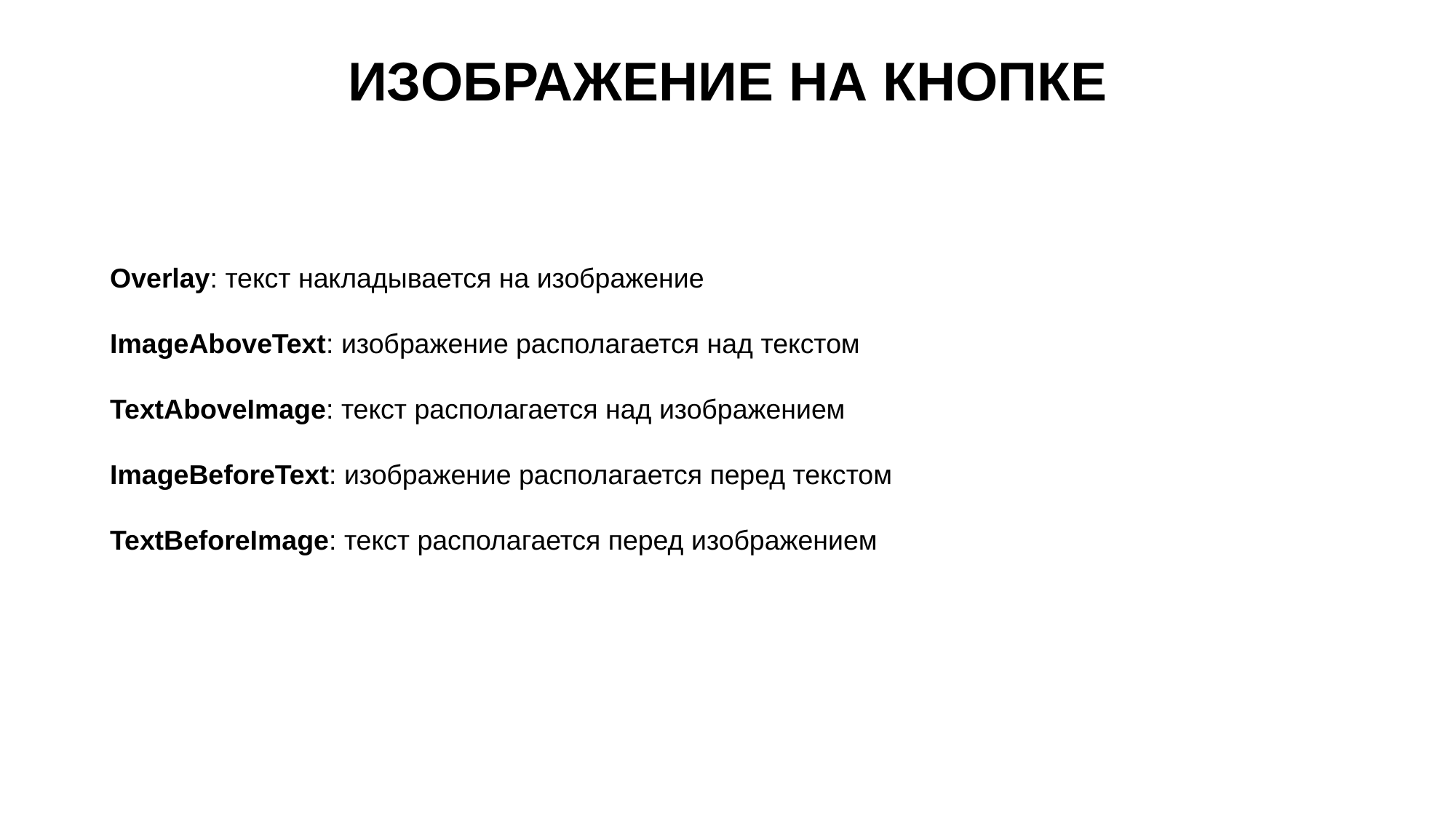

ИЗОБРАЖЕНИЕ НА КНОПКЕ
Overlay: текст накладывается на изображение

ImageAboveText: изображение располагается над текстом

TextAboveImage: текст располагается над изображением

ImageBeforeText: изображение располагается перед текстом

TextBeforeImage: текст располагается перед изображением